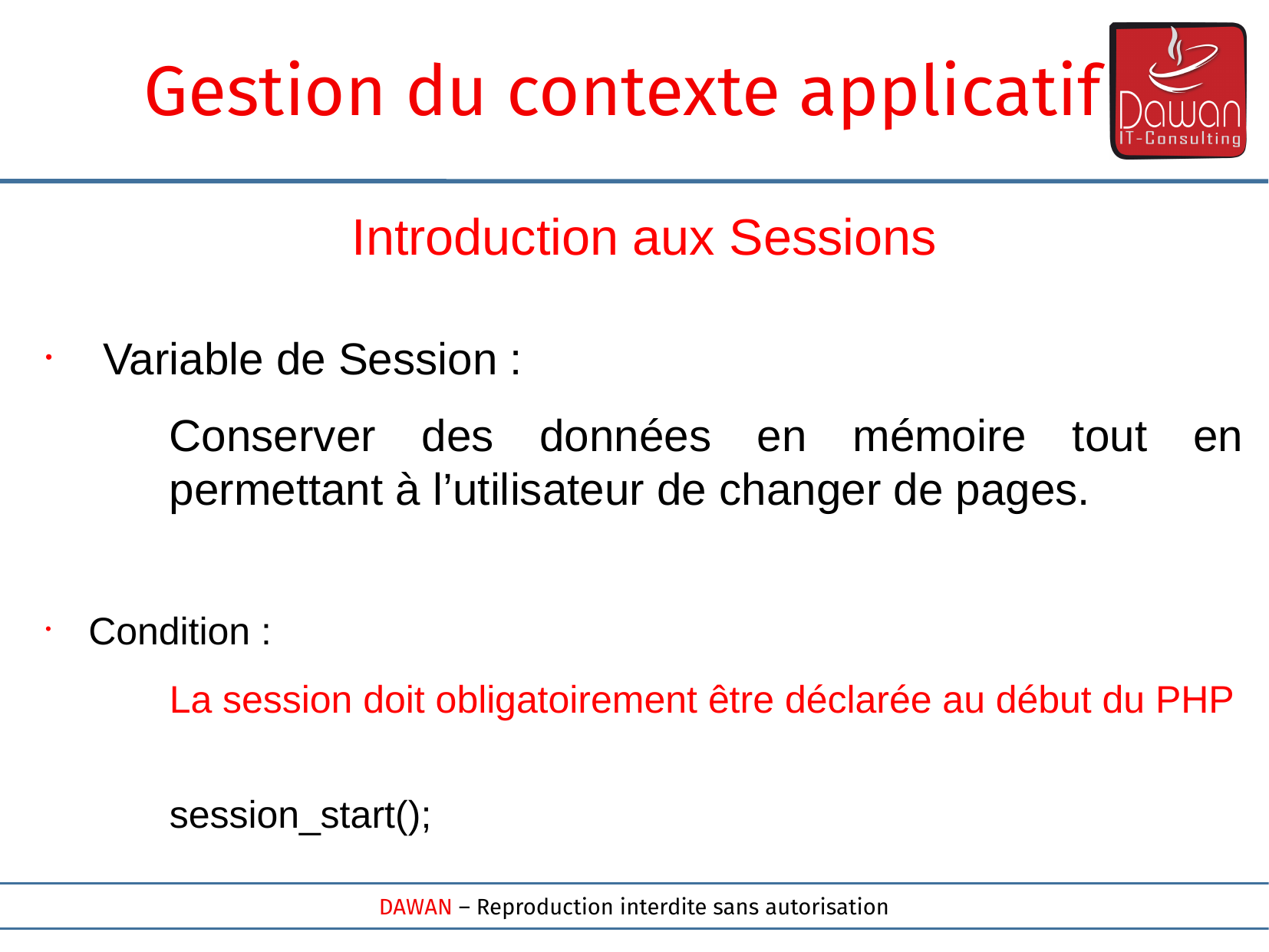

Gestion du contexte applicatif
Introduction aux Sessions

Variable de Session :
Conserver des données en mémoire tout en permettant à l’utilisateur de changer de pages.

Condition :
La session doit obligatoirement être déclarée au début du PHP

session_start();